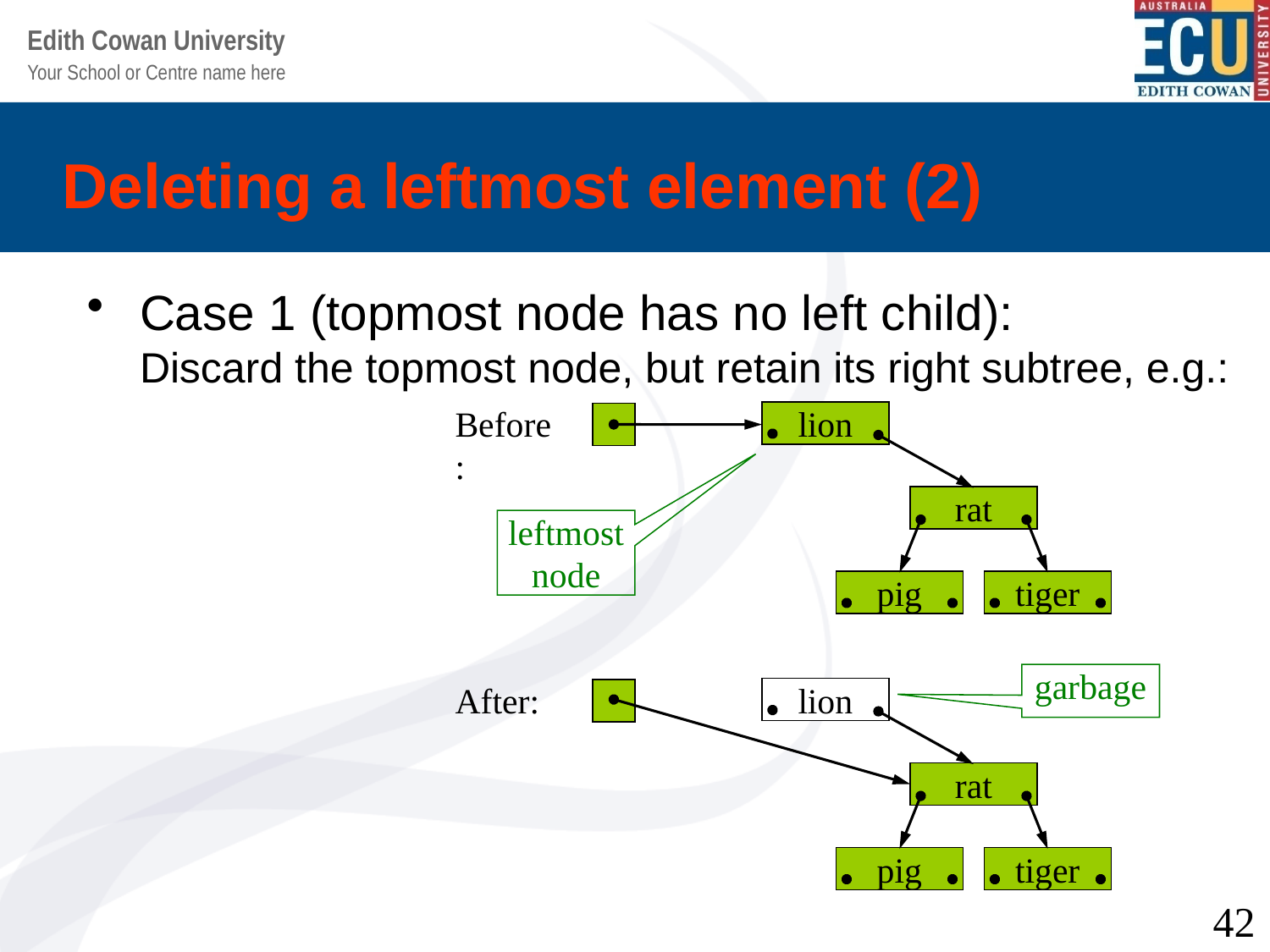

# Deleting a leftmost element (2)
Case 1 (topmost node has no left child):
Discard the topmost node, but retain its right subtree, e.g.:
Before:
lion

rat

pig
tiger

leftmost node
garbage
After:
lion

rat

pig
tiger

42